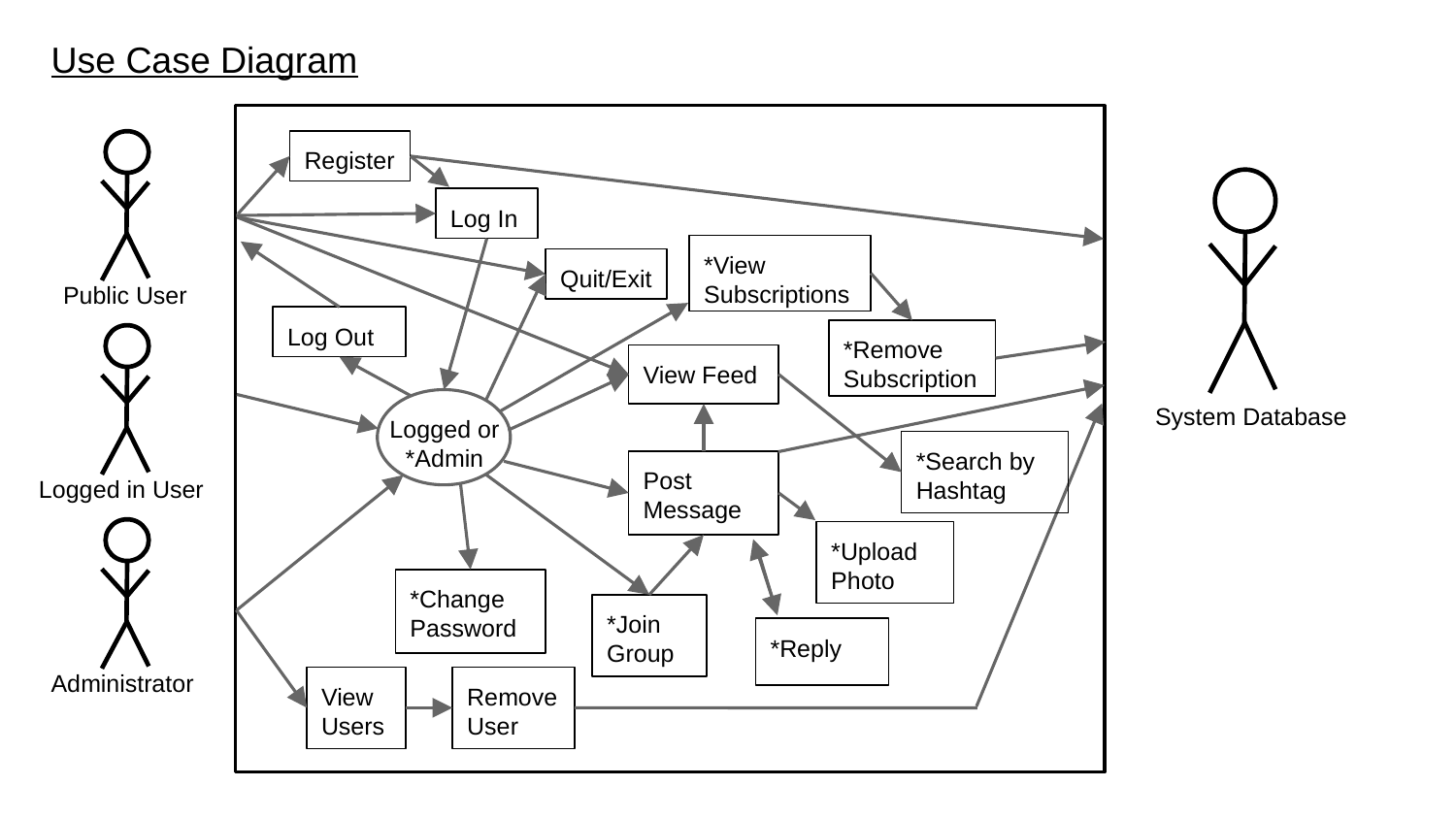

Use Case Diagram

Register

Log In
*View Subscriptions
Quit/Exit
Public User
Log Out
*Remove Subscription

View Feed
System Database

Logged or *Admin
*Search by Hashtag
Post Message
Logged in User

*Upload Photo
*Change
Password
*Join Group
*Reply
Administrator
View Users
Remove User